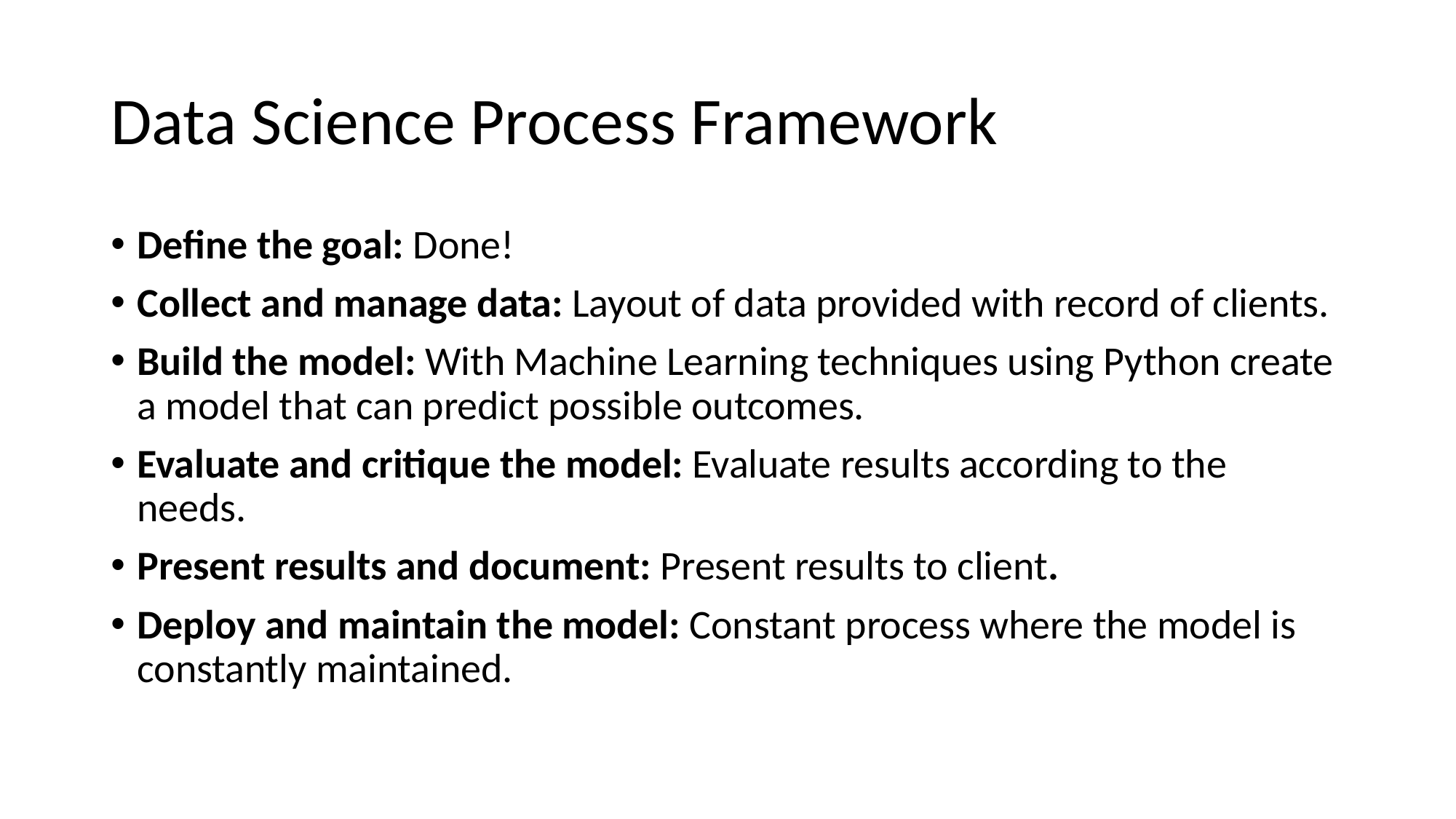

# Data Science Process Framework
Define the goal: Done!
Collect and manage data: Layout of data provided with record of clients.
Build the model: With Machine Learning techniques using Python create a model that can predict possible outcomes.
Evaluate and critique the model: Evaluate results according to the needs.
Present results and document: Present results to client.
Deploy and maintain the model: Constant process where the model is constantly maintained.